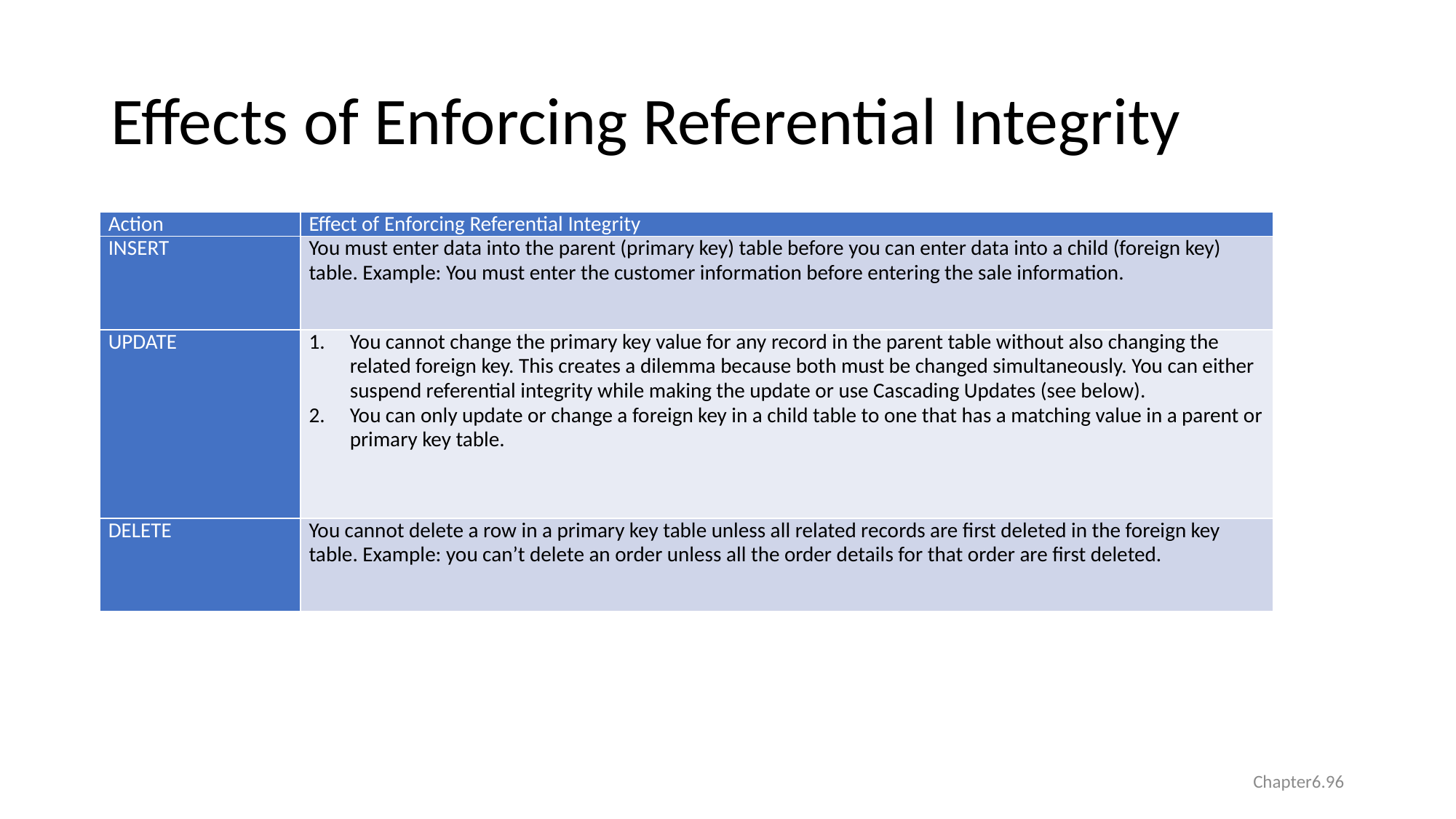

# Effects of Enforcing Referential Integrity
| Action | Effect of Enforcing Referential Integrity |
| --- | --- |
| INSERT | You must enter data into the parent (primary key) table before you can enter data into a child (foreign key) table. Example: You must enter the customer information before entering the sale information. |
| UPDATE | You cannot change the primary key value for any record in the parent table without also changing the related foreign key. This creates a dilemma because both must be changed simultaneously. You can either suspend referential integrity while making the update or use Cascading Updates (see below). You can only update or change a foreign key in a child table to one that has a matching value in a parent or primary key table. |
| DELETE | You cannot delete a row in a primary key table unless all related records are first deleted in the foreign key table. Example: you can’t delete an order unless all the order details for that order are first deleted. |
Chapter6.96